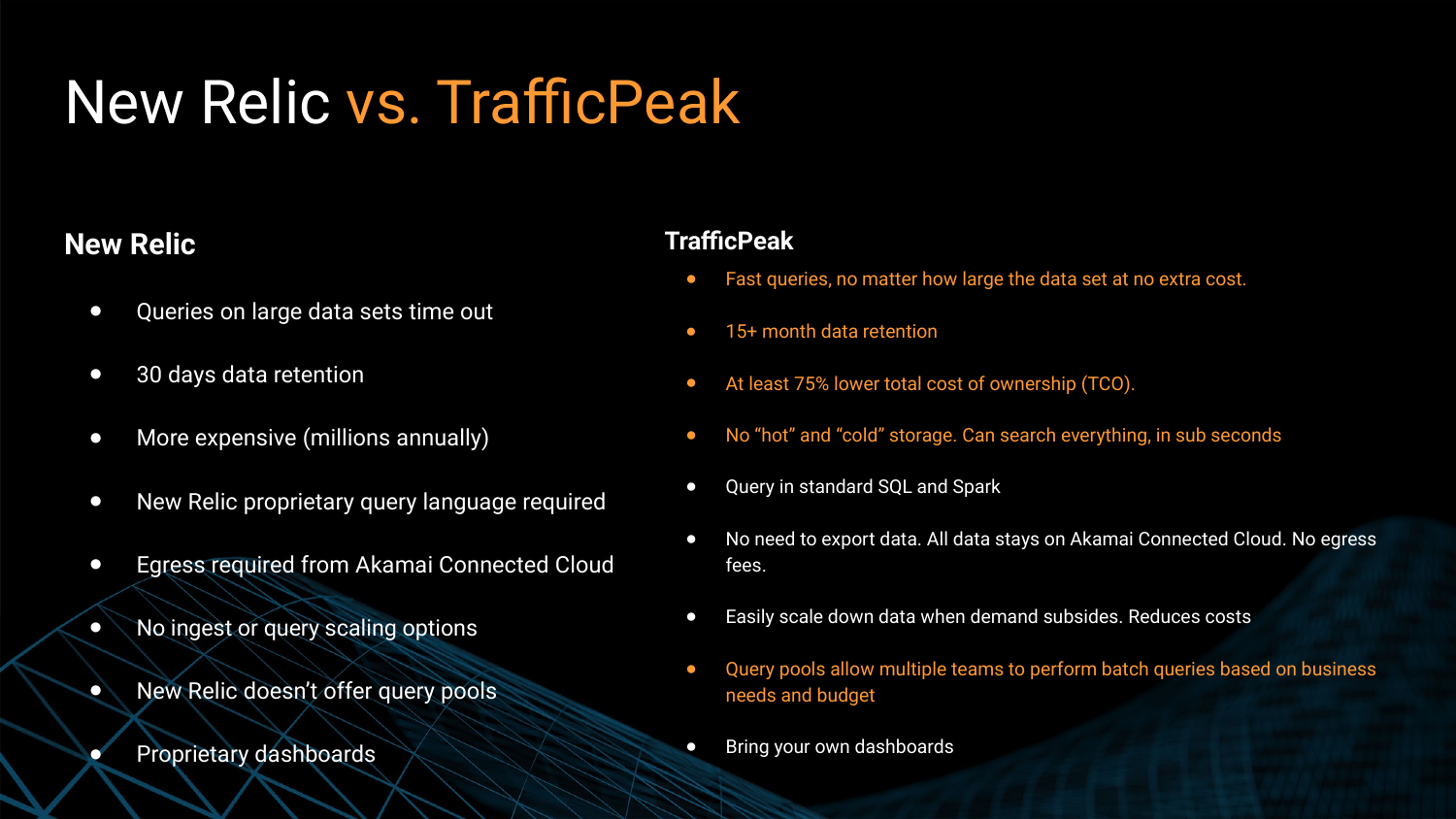

# New Relic vs. TrafficPeak
New Relic

Queries on large data sets time out

30 days data retention

More expensive (millions annually)

New Relic proprietary query language required

Egress required from Akamai Connected Cloud

No ingest or query scaling options

New Relic doesn’t offer query pools

Proprietary dashboards
TrafficPeak

Fast queries, no matter how large the data set at no extra cost.

15+ month data retention

At least 75% lower total cost of ownership (TCO).

No “hot” and “cold” storage. Can search everything, in sub seconds

Query in standard SQL and Spark

No need to export data. All data stays on Akamai Connected Cloud. No egress fees.

Easily scale down data when demand subsides. Reduces costs

Query pools allow multiple teams to perform batch queries based on business needs and budget

Bring your own dashboards